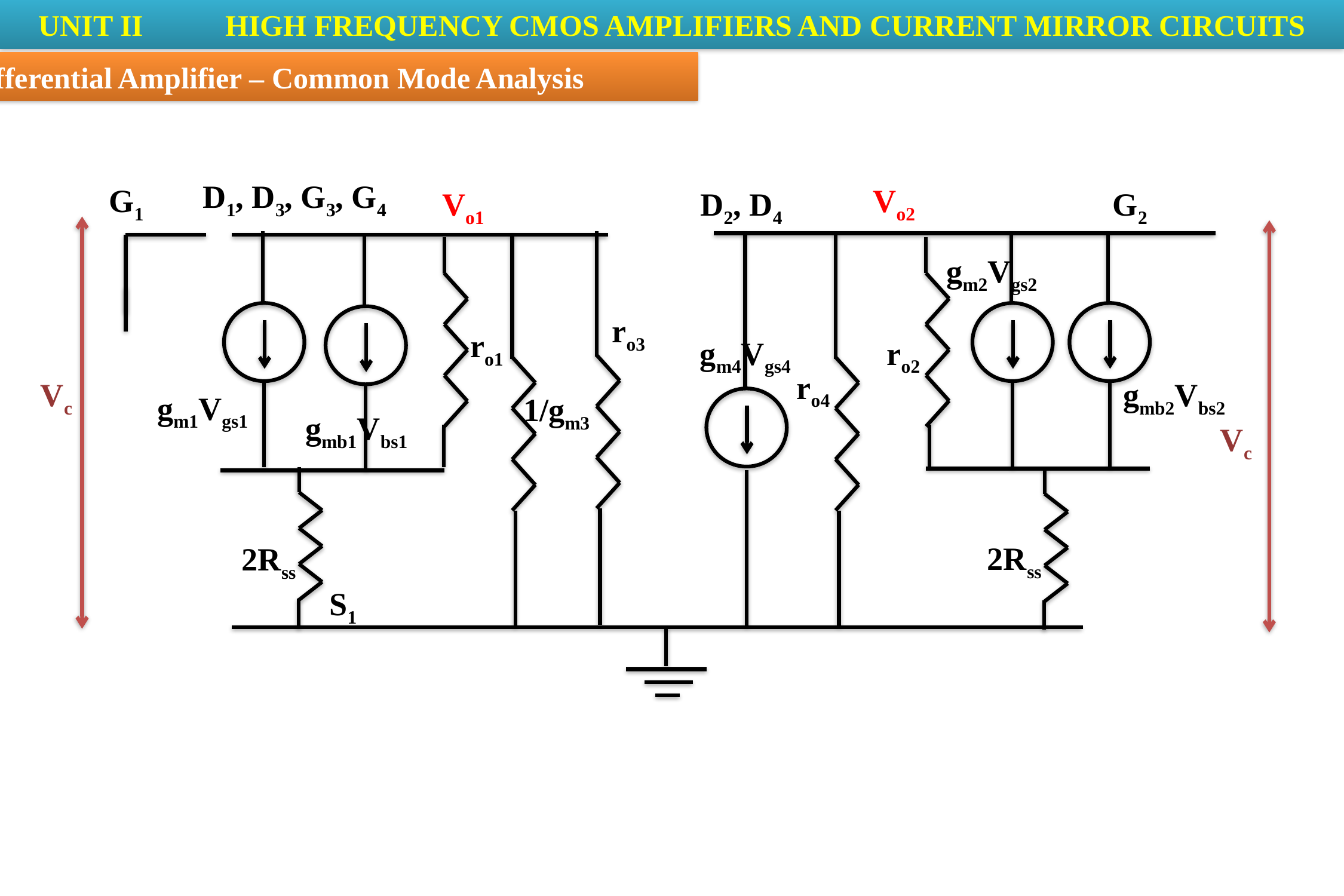

UNIT II	 HIGH FREQUENCY CMOS AMPLIFIERS AND CURRENT MIRROR CIRCUITS
Differential Amplifier – Common Mode Analysis
D1, D3, G3, G4
G1
Vo2
Vo1
D2, D4
G2

gm2Vgs2
ro3
ro1
gm4Vgs4
ro2
ro4
Vc
gmb2Vbs2
gm1Vgs1
1/gm3
Vc
2Rss
2Rss
S1
gmb1Vbs1